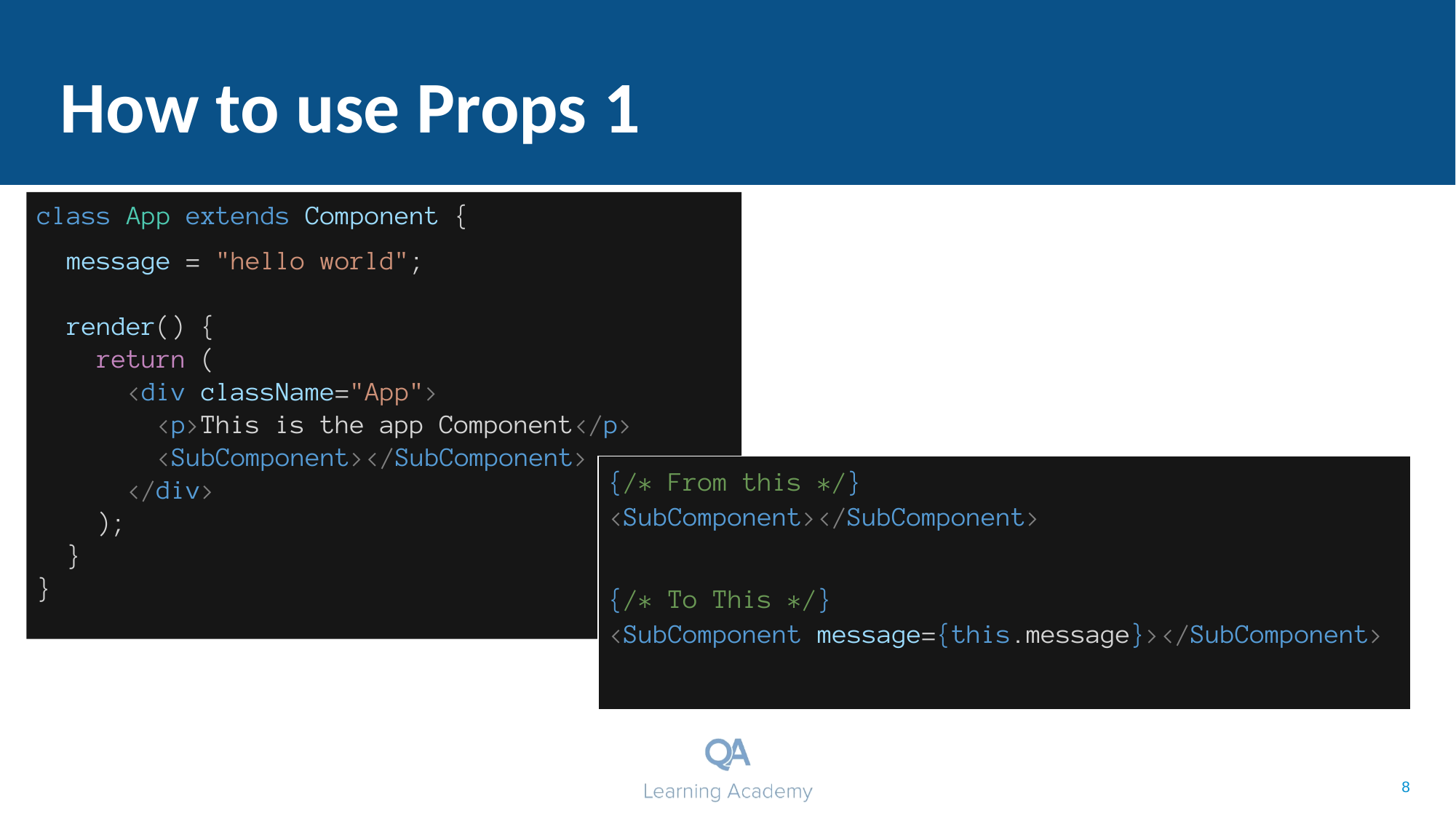

# How to use Props 1
class App extends Component {
  message = "hello world";

  render() {
    return (
      <div className="App">
        <p>This is the app Component</p>
        <SubComponent></SubComponent>
      </div>
    );
  }
}

{/* From this */}
<SubComponent></SubComponent>

{/* To This */}
<SubComponent message={this.message}></SubComponent>